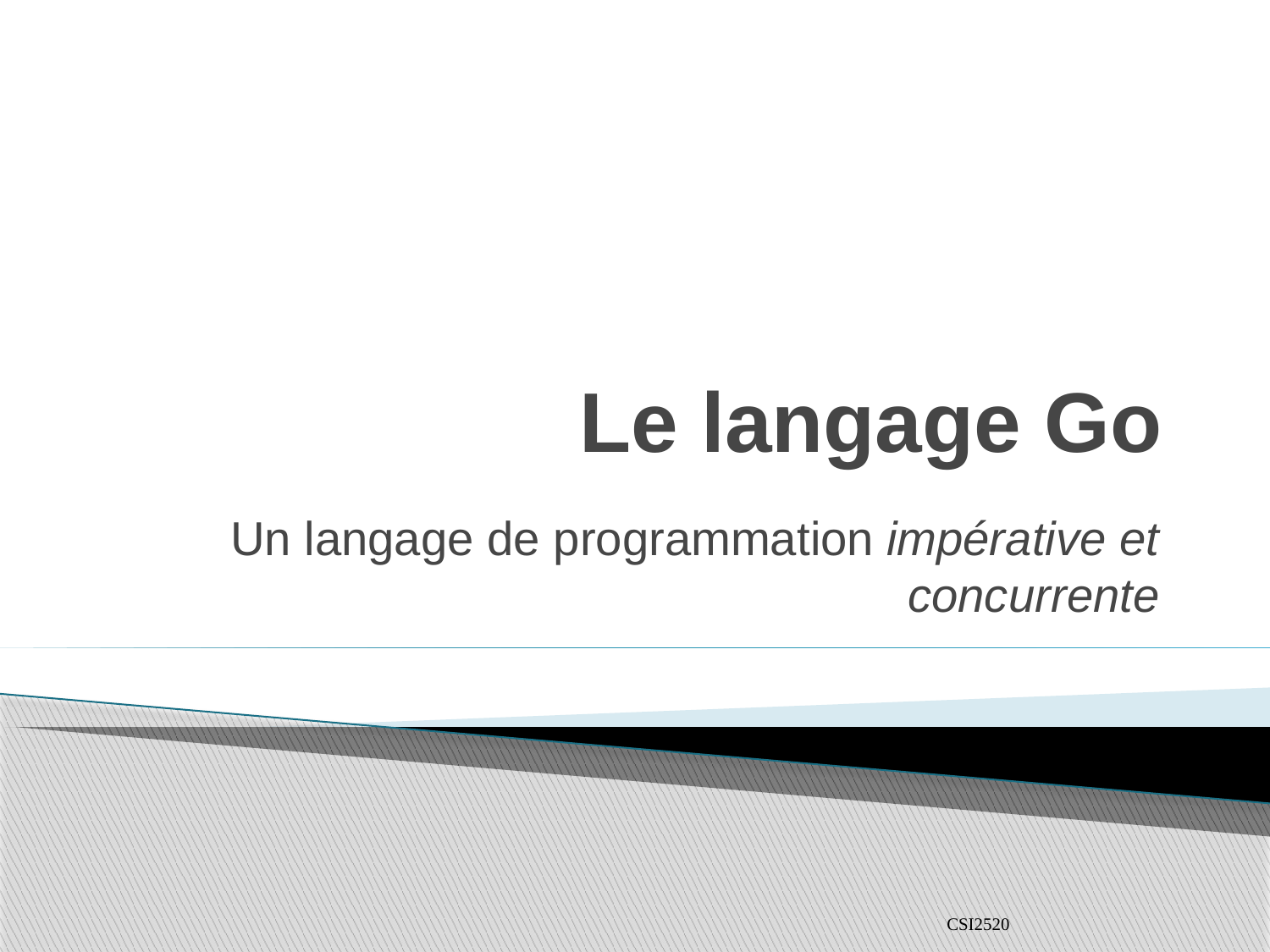

# Le langage Go
Un langage de programmation impérative et concurrente
CSI2520